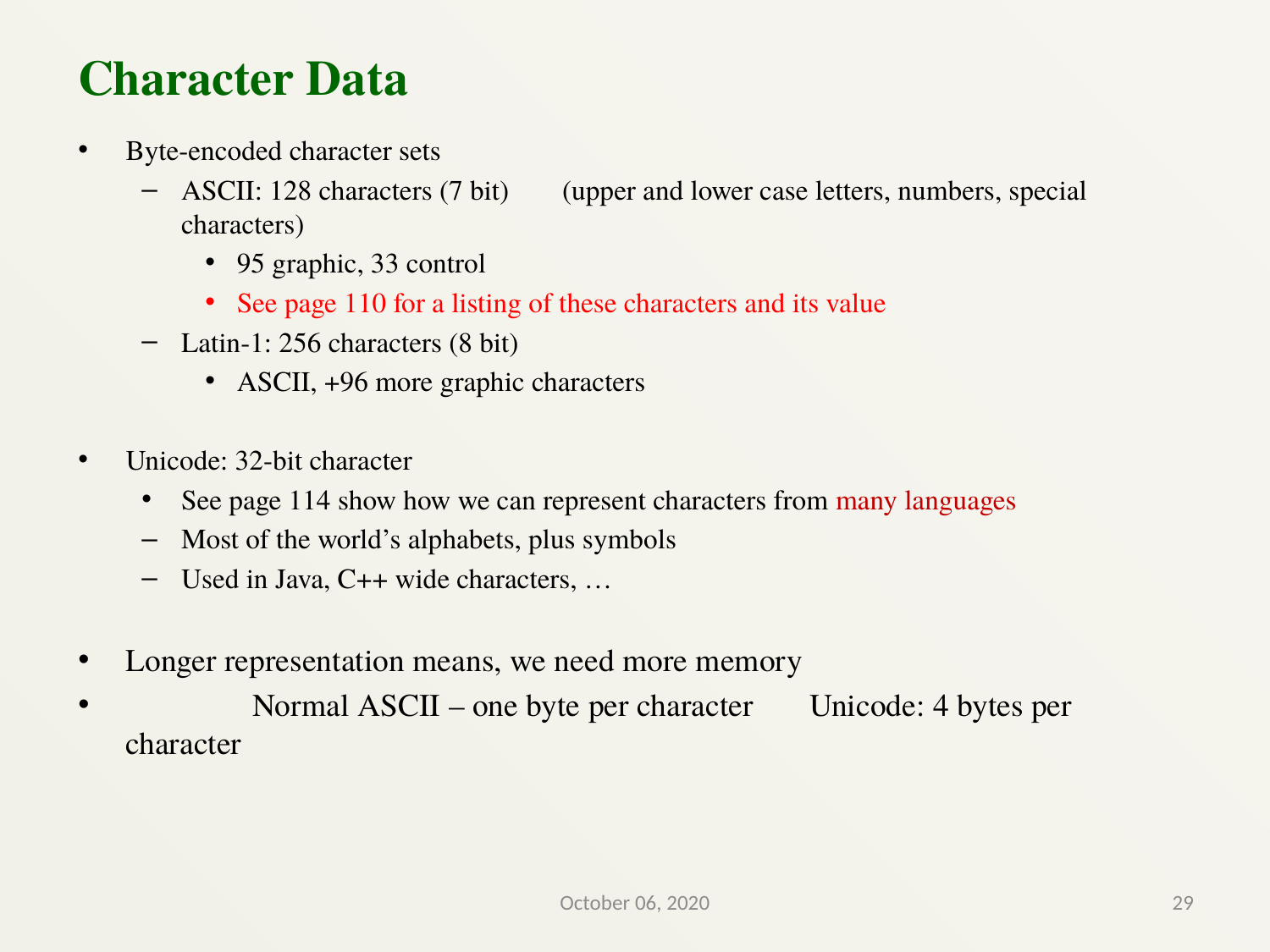

Character Data
Byte-encoded character sets
ASCII: 128 characters (7 bit)	(upper and lower case letters, numbers, special characters)
95 graphic, 33 control
See page 110 for a listing of these characters and its value
Latin-1: 256 characters (8 bit)
ASCII, +96 more graphic characters

Unicode: 32-bit character
See page 114 show how we can represent characters from many languages
Most of the world’s alphabets, plus symbols
Used in Java, C++ wide characters, …

Longer representation means, we need more memory
	Normal ASCII – one byte per character       Unicode: 4 bytes per character
October 06, 2020
29